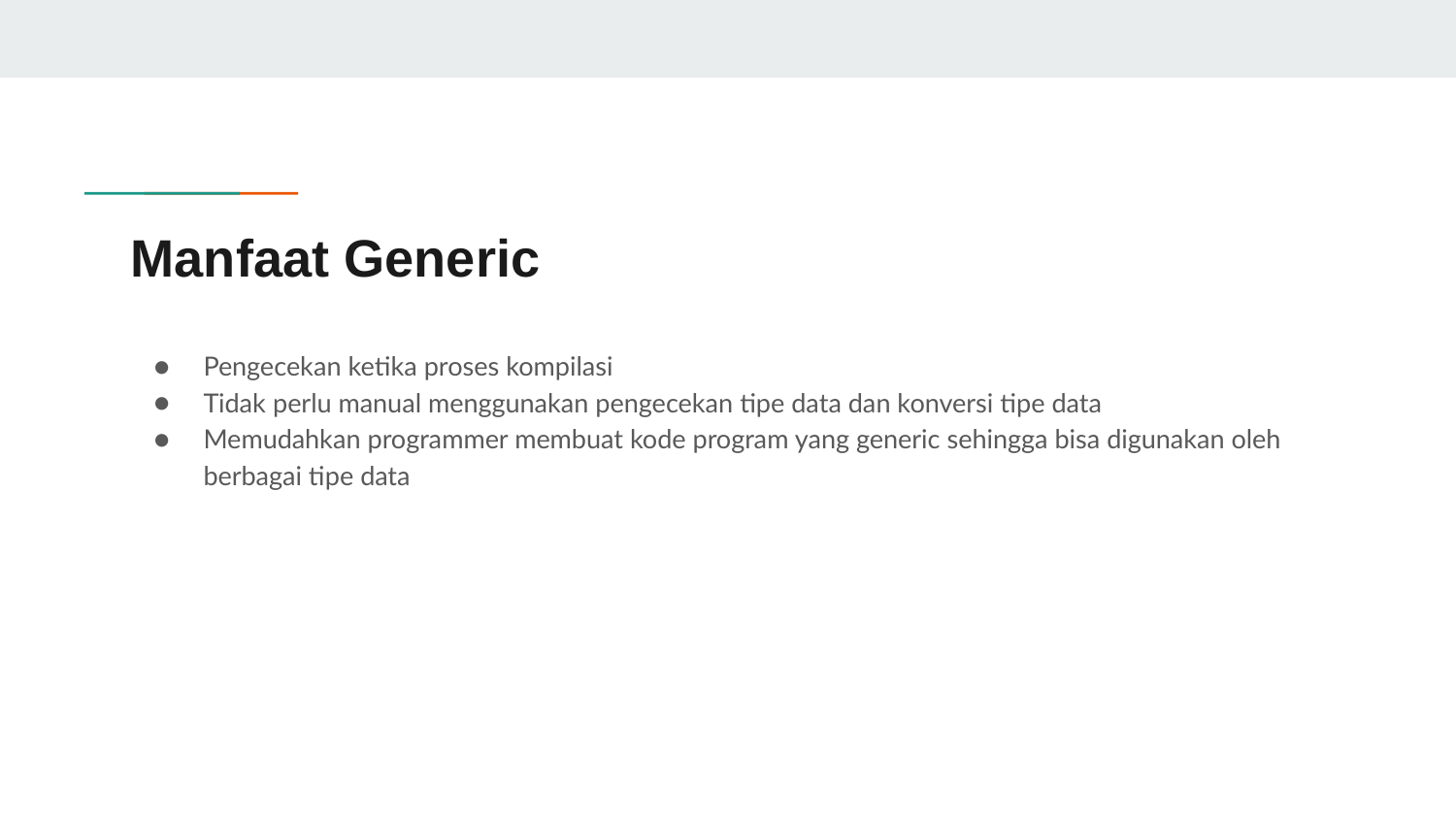

# Manfaat Generic
Pengecekan ketika proses kompilasi
Tidak perlu manual menggunakan pengecekan tipe data dan konversi tipe data
Memudahkan programmer membuat kode program yang generic sehingga bisa digunakan oleh berbagai tipe data